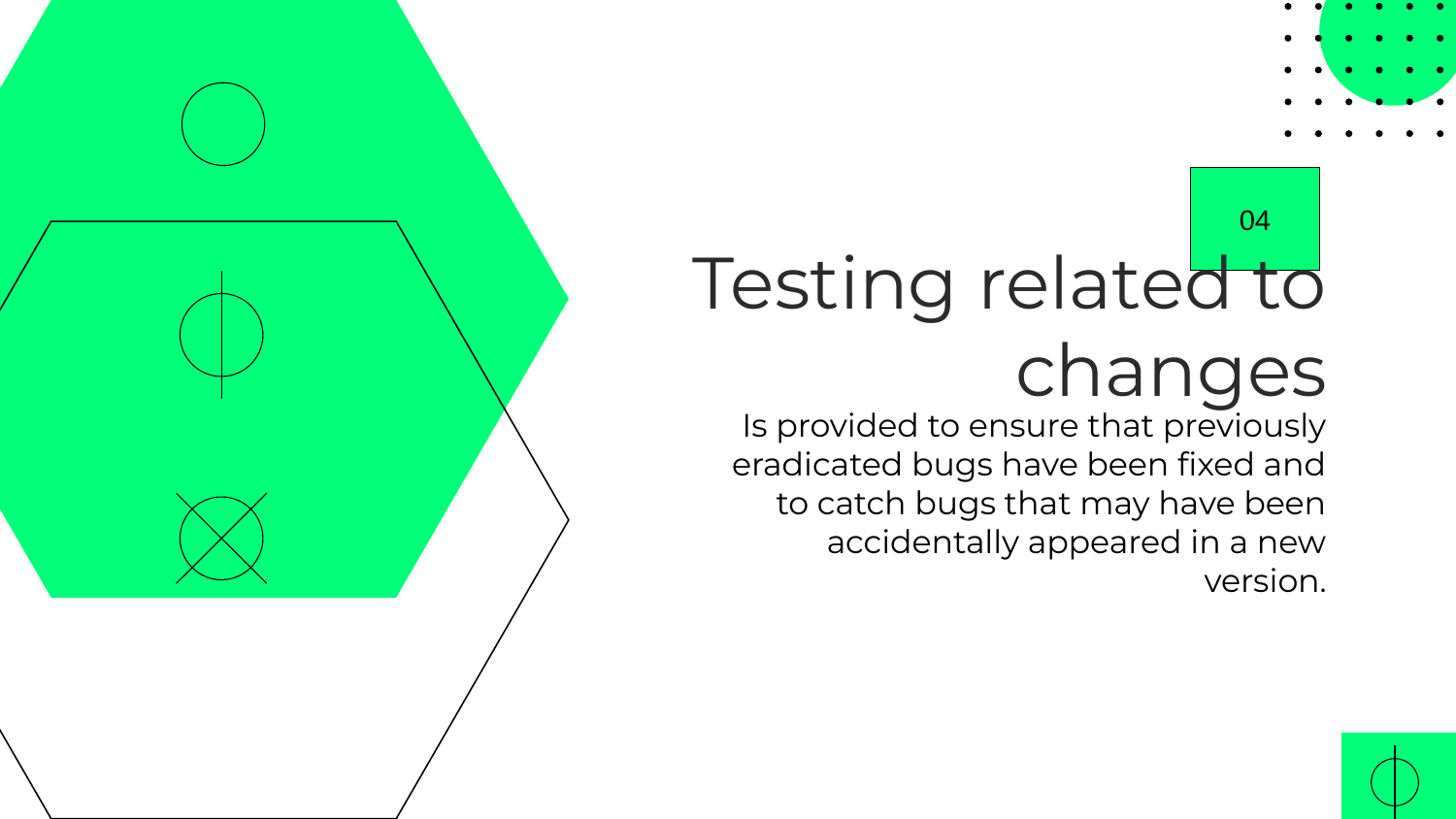

04
Testing related to changes
Is provided to ensure that previously eradicated bugs have been fixed and to catch bugs that may have been accidentally appeared in a new version.